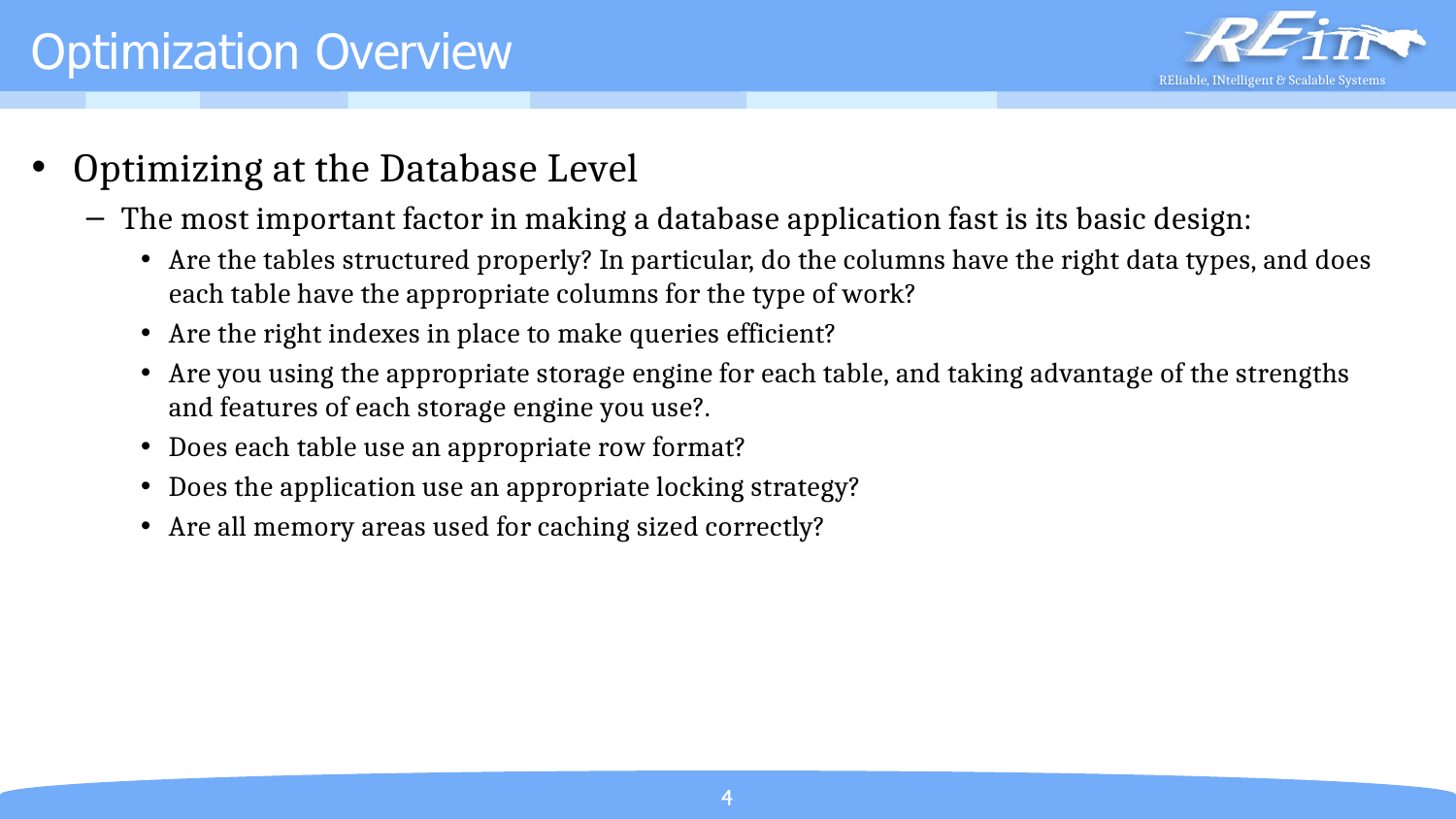

# Optimization Overview
Optimizing at the Database Level
The most important factor in making a database application fast is its basic design:
Are the tables structured properly? In particular, do the columns have the right data types, and does each table have the appropriate columns for the type of work?
Are the right indexes in place to make queries efficient?
Are you using the appropriate storage engine for each table, and taking advantage of the strengths and features of each storage engine you use?.
Does each table use an appropriate row format?
Does the application use an appropriate locking strategy?
Are all memory areas used for caching sized correctly?
4